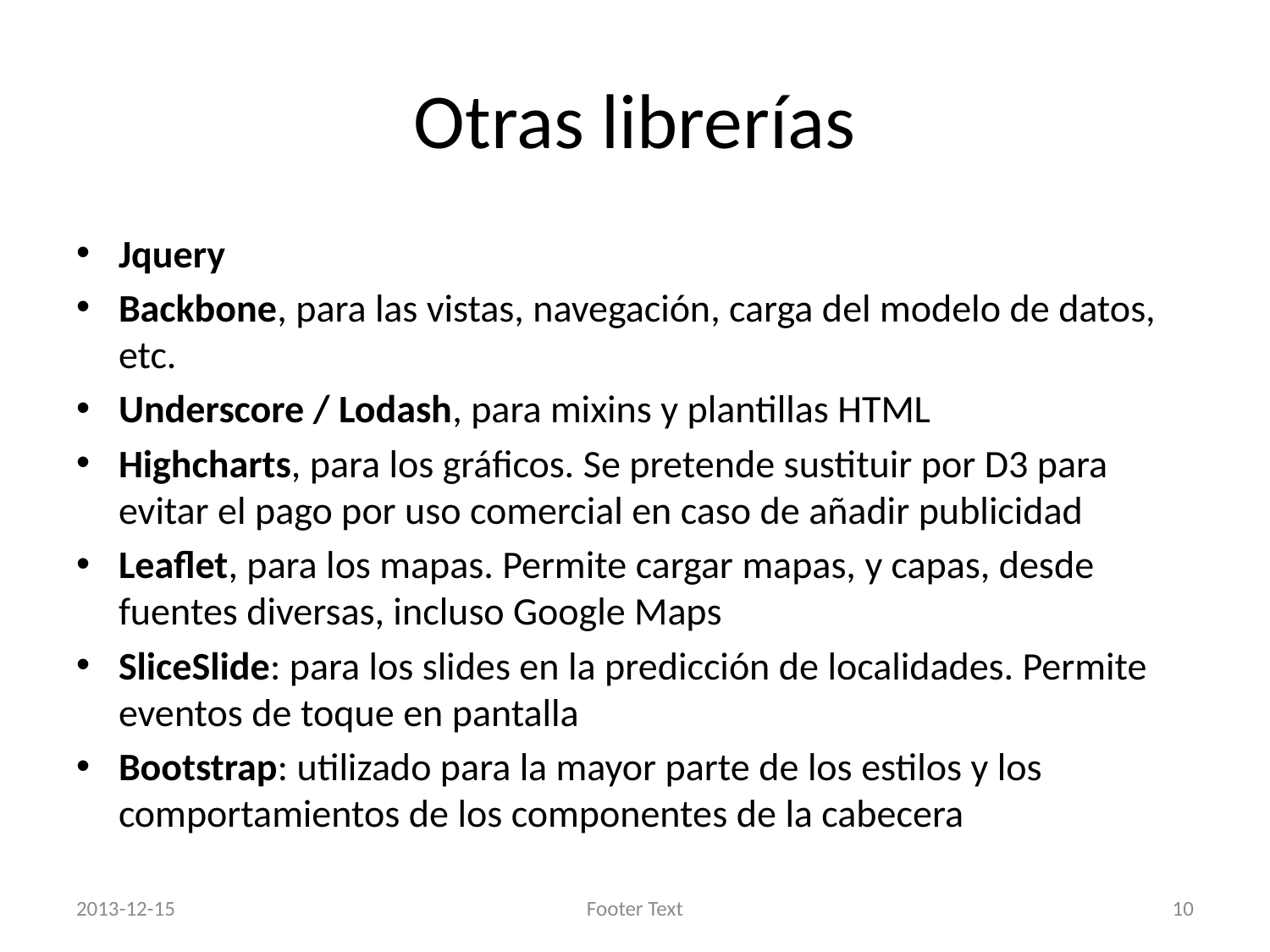

# Otras librerías
Jquery
Backbone, para las vistas, navegación, carga del modelo de datos, etc.
Underscore / Lodash, para mixins y plantillas HTML
Highcharts, para los gráficos. Se pretende sustituir por D3 para evitar el pago por uso comercial en caso de añadir publicidad
Leaflet, para los mapas. Permite cargar mapas, y capas, desde fuentes diversas, incluso Google Maps
SliceSlide: para los slides en la predicción de localidades. Permite eventos de toque en pantalla
Bootstrap: utilizado para la mayor parte de los estilos y los comportamientos de los componentes de la cabecera
2013-12-15
Footer Text
10